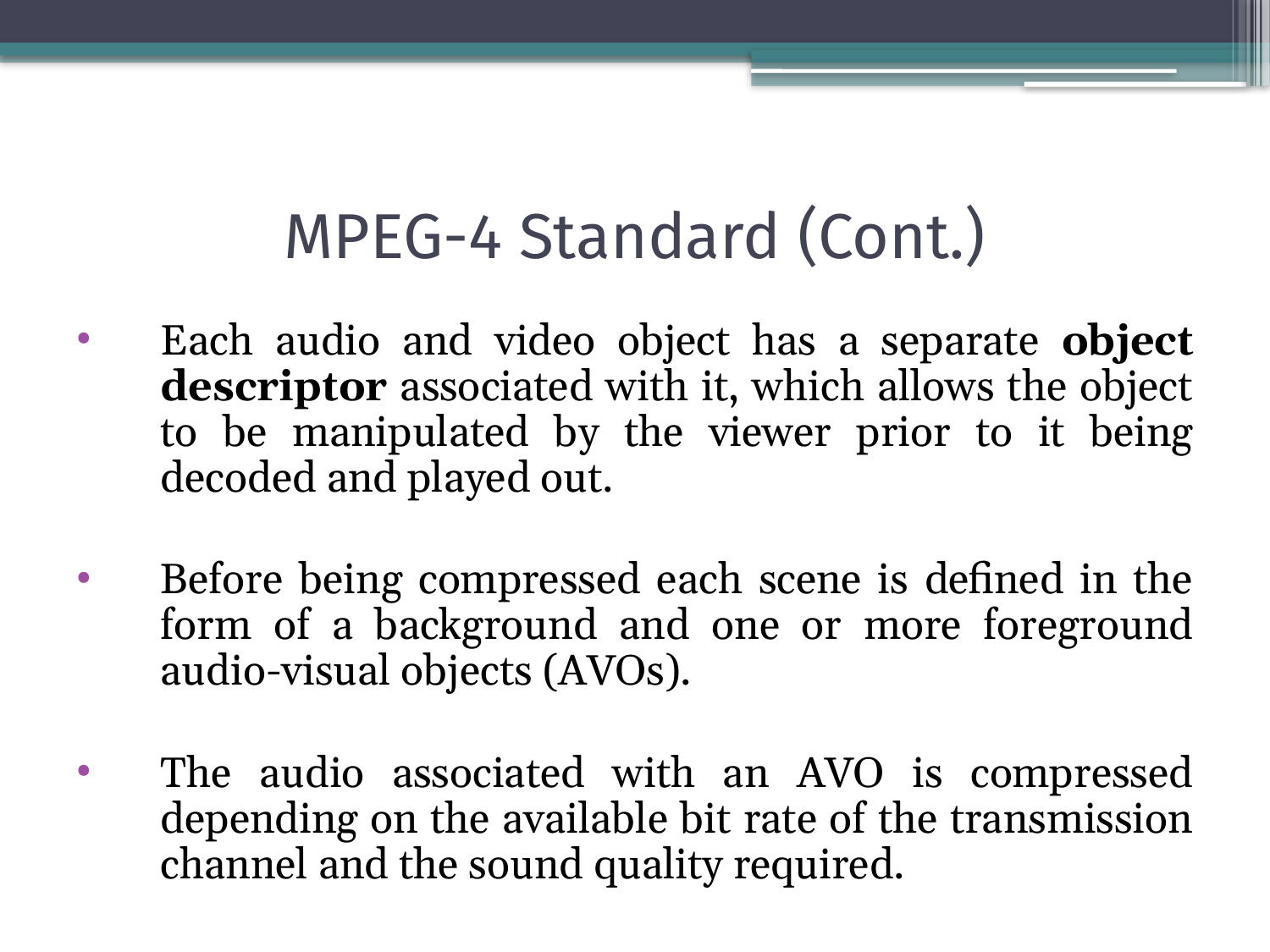

# MPEG-4 Standard (Cont.)
Each audio and video object has a separate object descriptor associated with it, which allows the object to be manipulated by the viewer prior to it being decoded and played out.

Before being compressed each scene is defined in the form of a background and one or more foreground audio-visual objects (AVOs).

The audio associated with an AVO is compressed depending on the available bit rate of the transmission channel and the sound quality required.